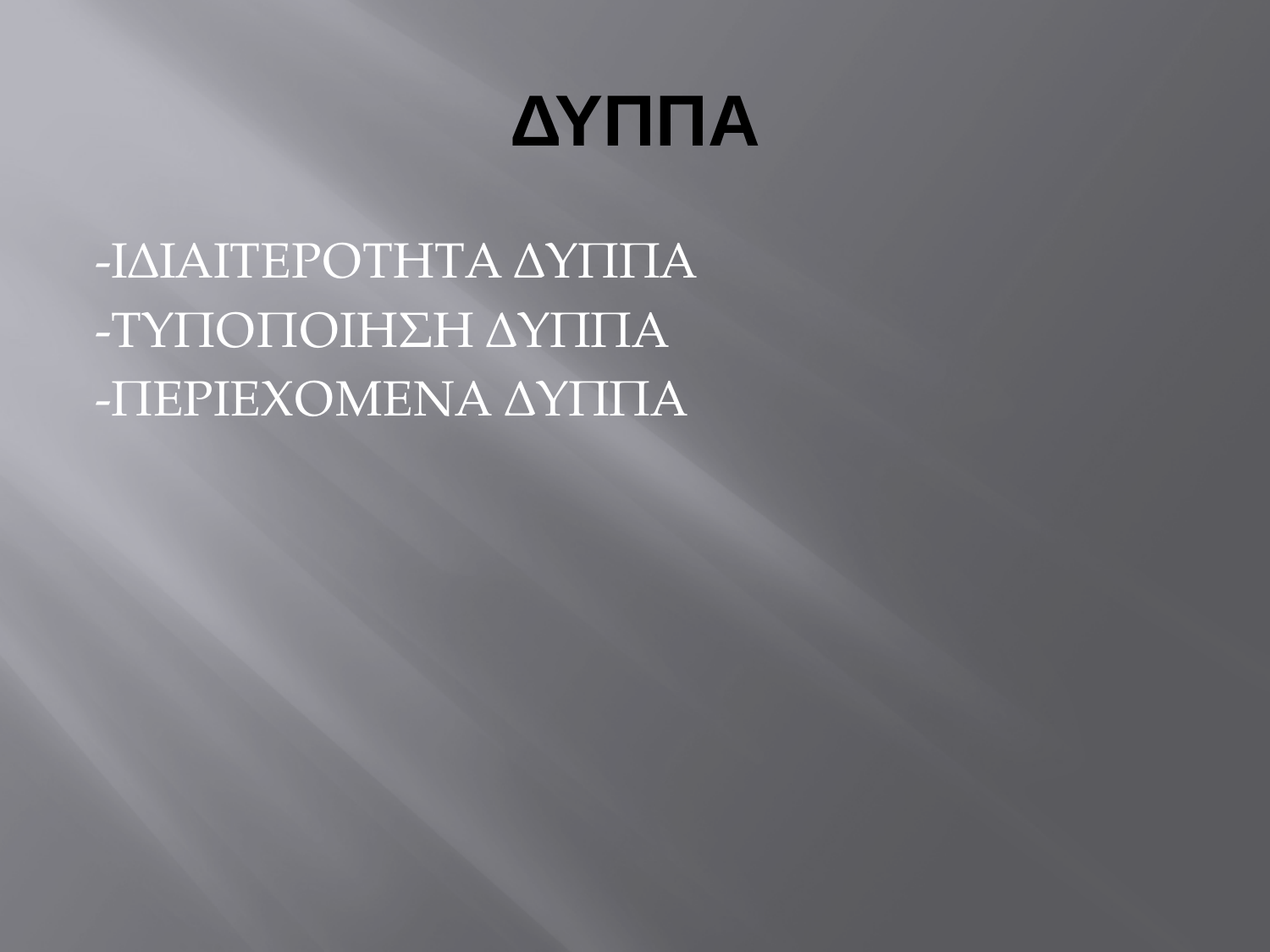

# ΔΥΠΠΑ
-ΙΔΙΑΙΤΕΡΟΤΗΤΑ ΔΥΠΠΑ
-ΤΥΠΟΠΟΙΗΣΗ ΔΥΠΠΑ
-ΠΕΡΙΕΧΟΜΕΝΑ ΔΥΠΠΑ